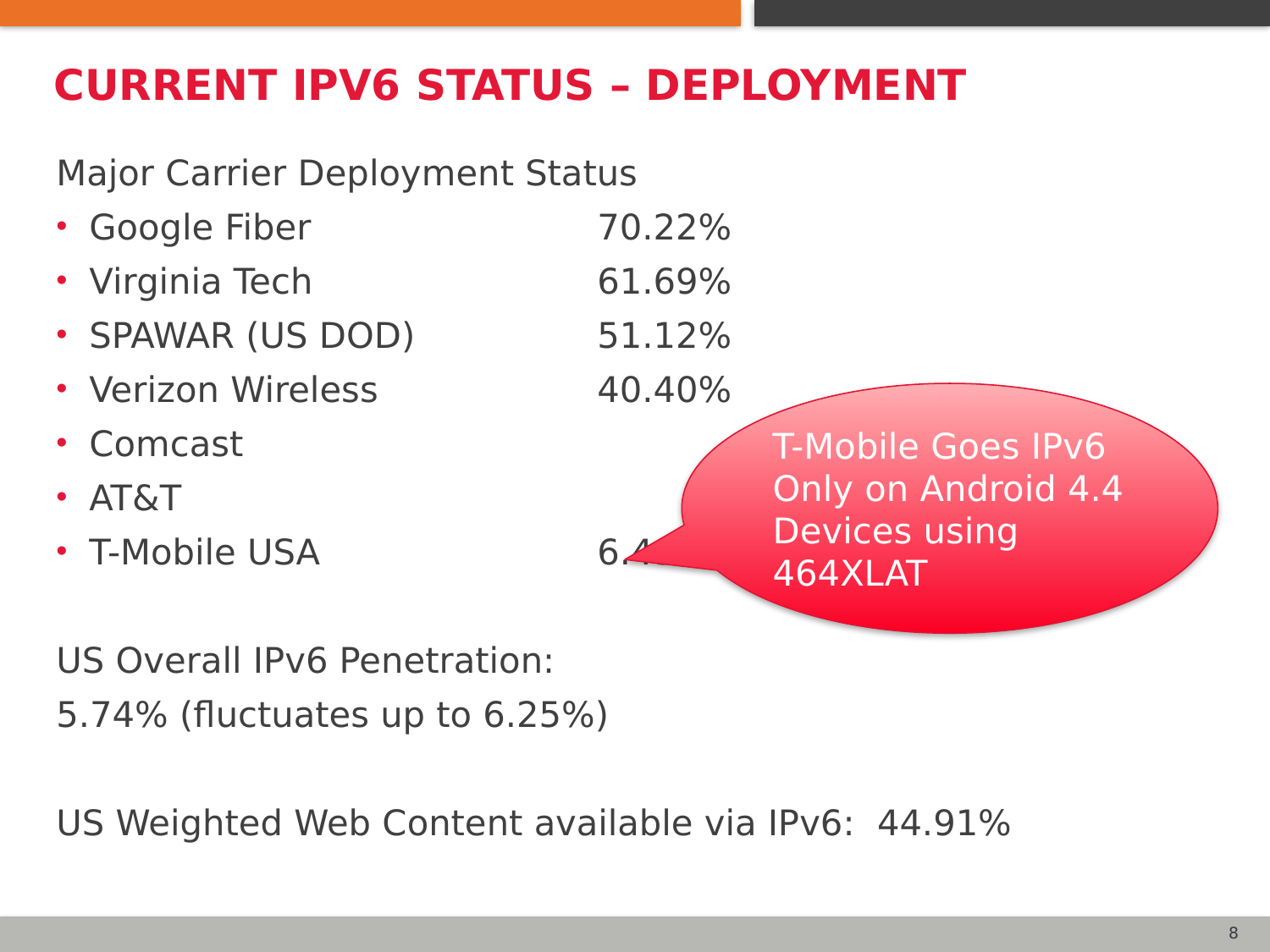

# Current ipv6 status – deployment
Major Carrier Deployment Status
Google Fiber			70.22%
Virginia Tech			61.69%
SPAWAR (US DOD)		51.12%
Verizon Wireless		40.40%
Comcast					20.15%
AT&T						14.82%
T-Mobile USA			6.49%

US Overall IPv6 Penetration:
5.74% (fluctuates up to 6.25%)

US Weighted Web Content available via IPv6:  44.91%

T-Mobile Goes IPv6 Only on Android 4.4 Devices using 464XLAT